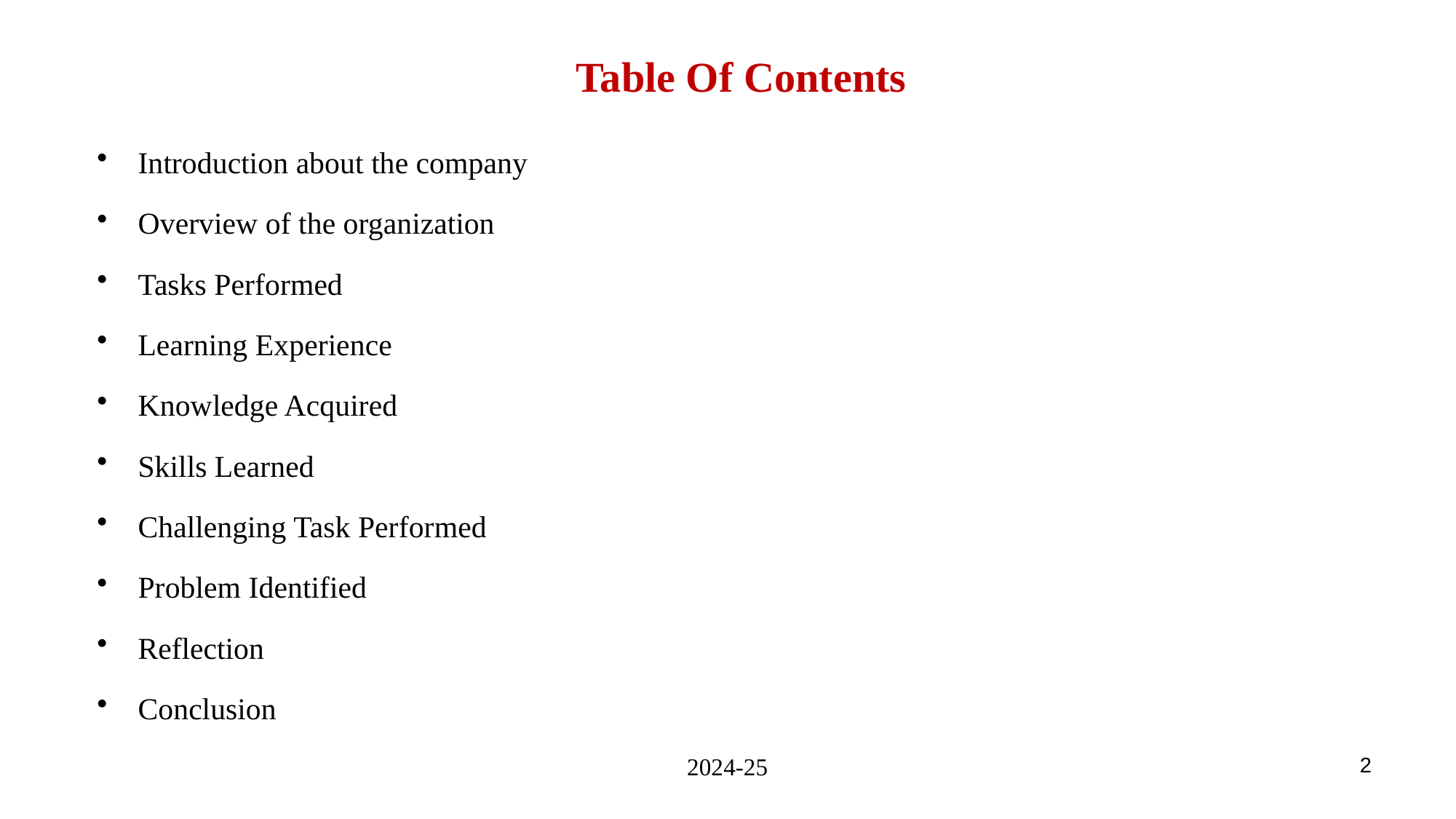

# Table Of Contents
Introduction about the company
Overview of the organization
Tasks Performed
Learning Experience
Knowledge Acquired
Skills Learned
Challenging Task Performed
Problem Identified
Reflection
Conclusion
2024-25
2